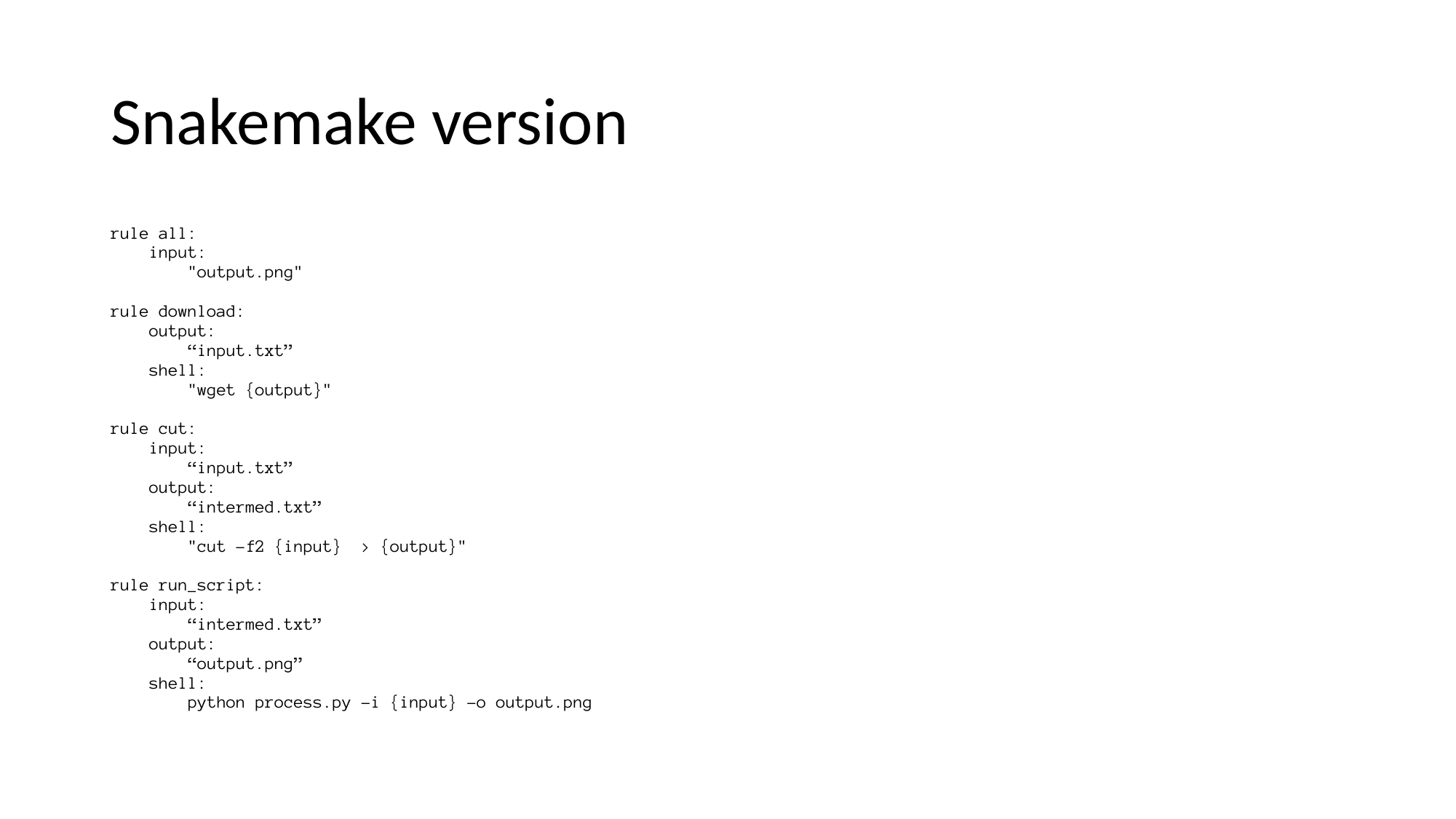

# Snakemake version
rule all:
    input:
        "output.png"

rule download:
    output:
        “input.txt”
    shell:
        "wget {output}"

rule cut:
    input:
        “input.txt”
    output:
        “intermed.txt”
    shell:
        "cut -f2 {input}  > {output}"

rule run_script:
    input:
        “intermed.txt”
    output:
        “output.png”
    shell:
        python process.py -i {input} -o output.png